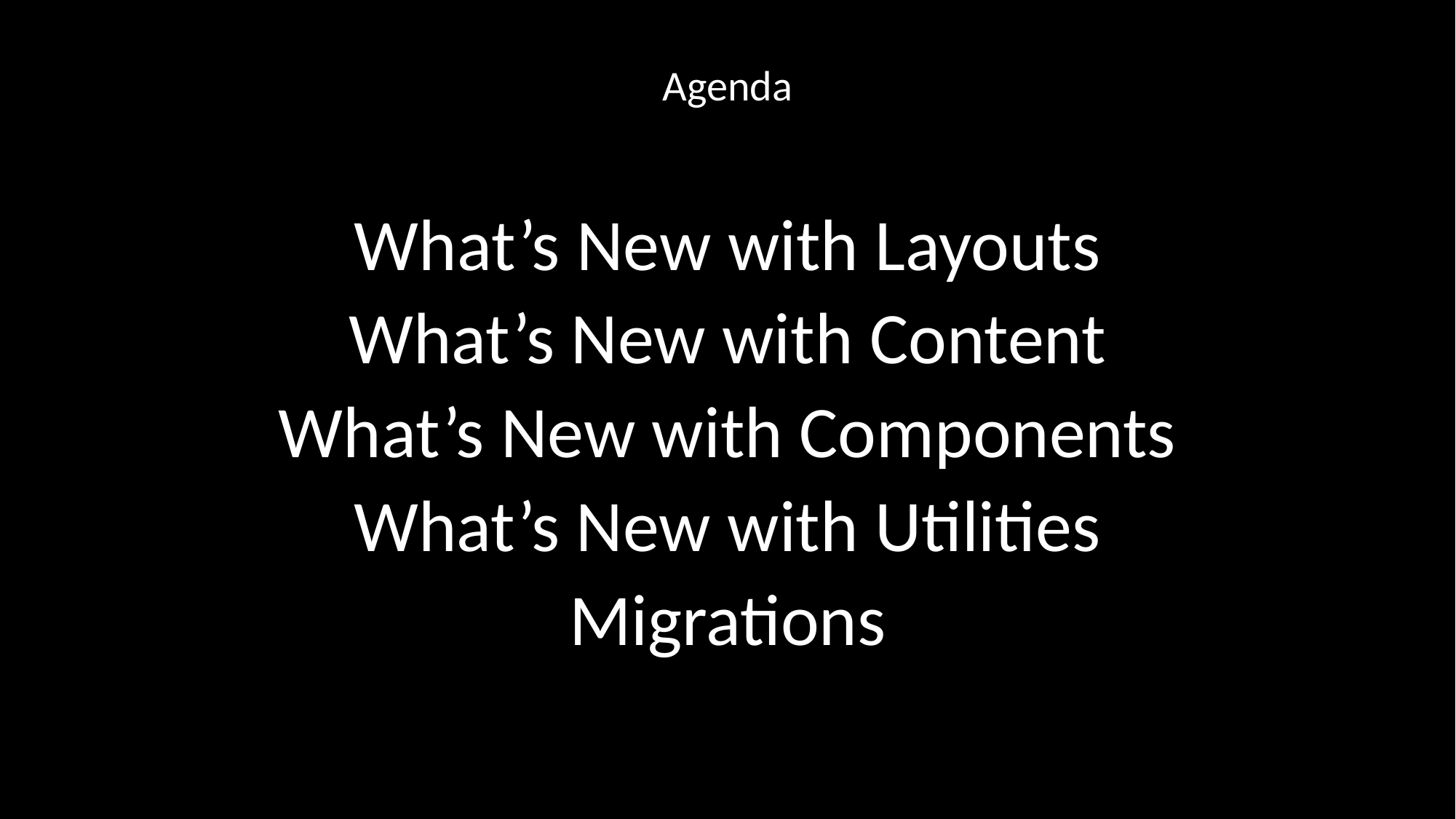

# Agenda
What’s New with Layouts
What’s New with Content
What’s New with Components
What’s New with Utilities
Migrations